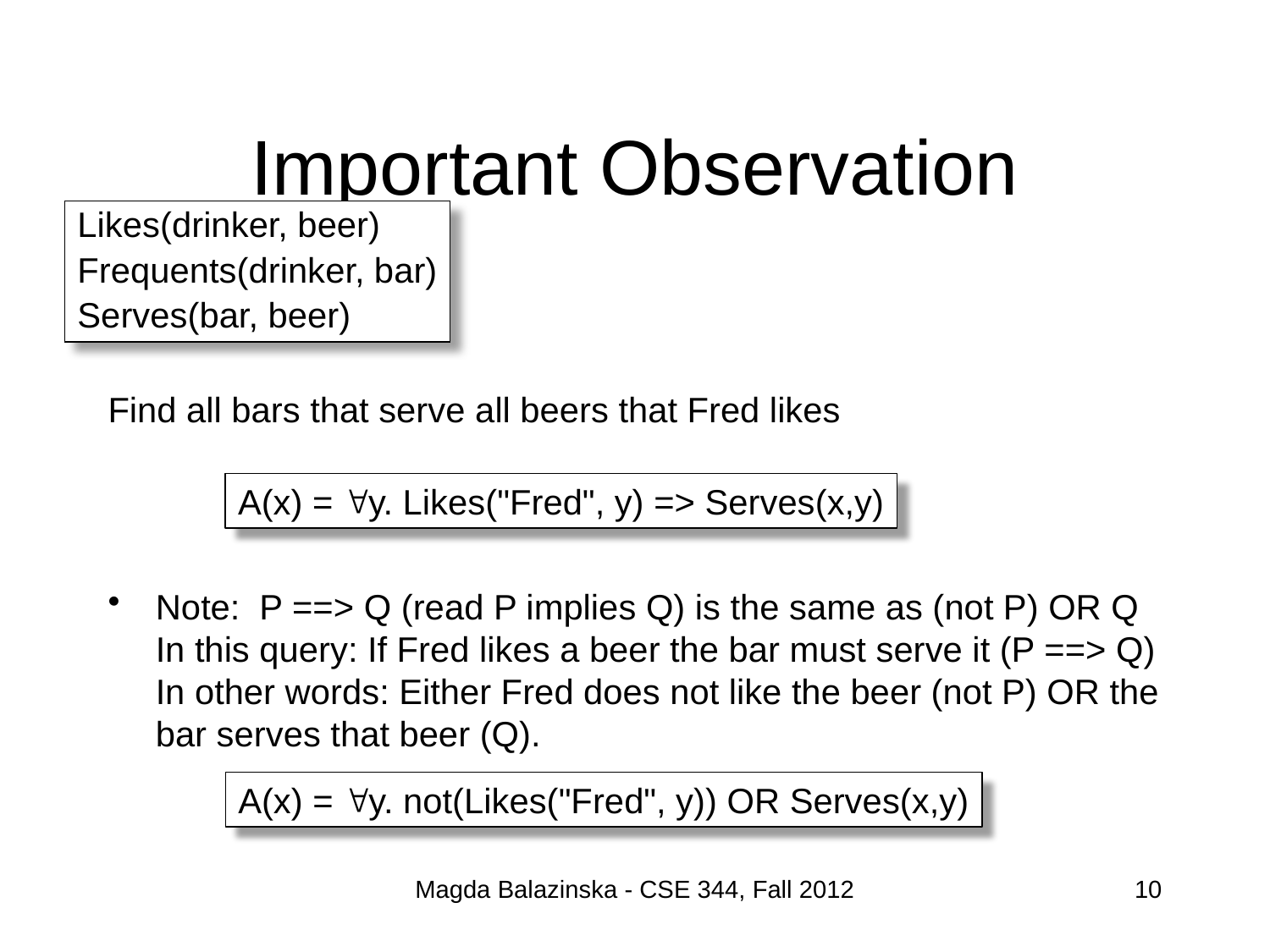

# Important Observation
Likes(drinker, beer)
Frequents(drinker, bar)
Serves(bar, beer)
Find all bars that serve all beers that Fred likes

Note:  P ==> Q (read P implies Q) is the same as (not P) OR Q In this query: If Fred likes a beer the bar must serve it (P ==> Q) In other words: Either Fred does not like the beer (not P) OR the bar serves that beer (Q).

A(x) = ∀y. Likes("Fred", y) => Serves(x,y)
A(x) = ∀y. not(Likes("Fred", y)) OR Serves(x,y)
Magda Balazinska - CSE 344, Fall 2012
10